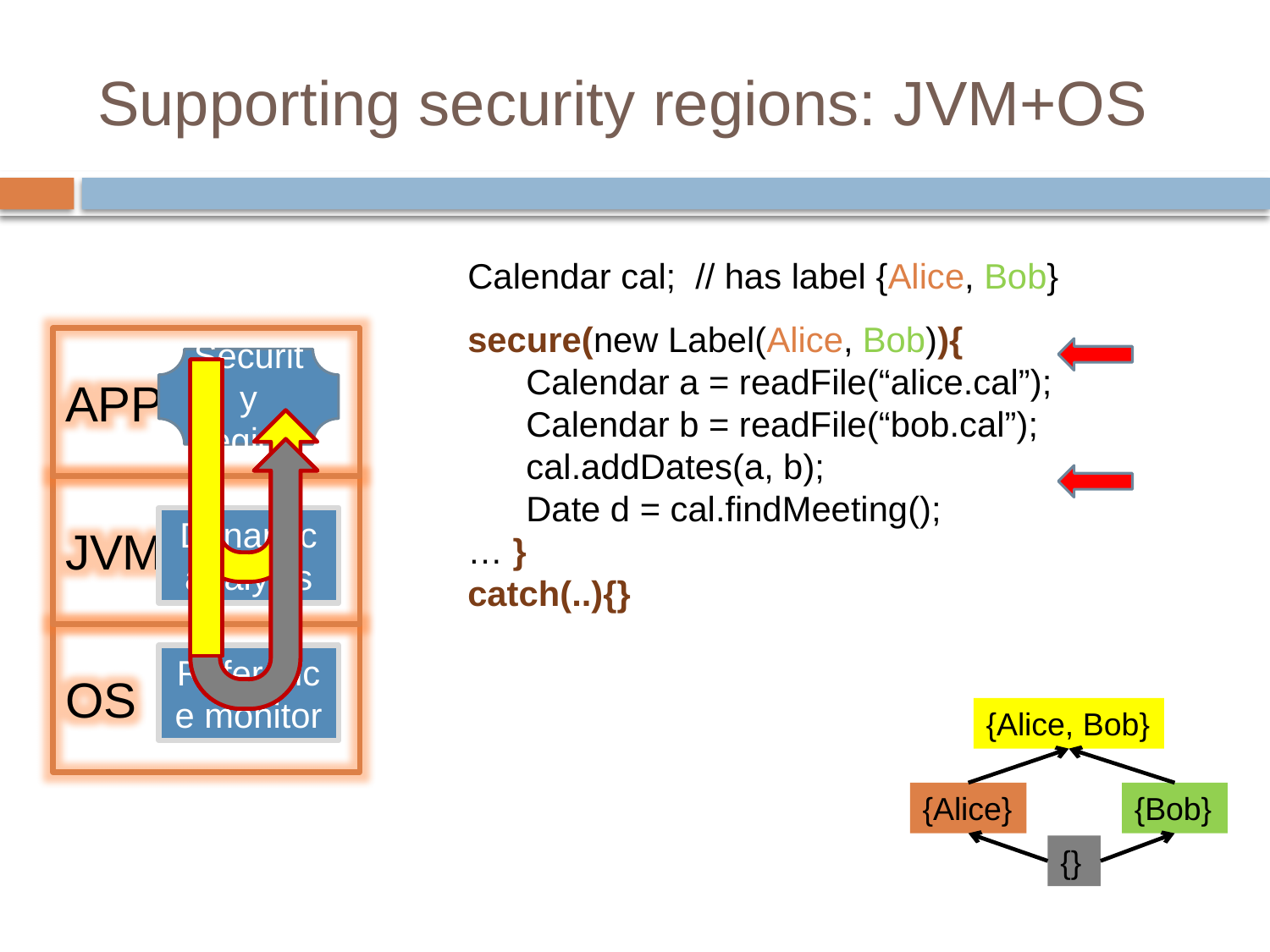

# Supporting security regions: JVM+OS
Calendar cal;  // has label {Alice, Bob}

secure(new Label(Alice, Bob)){
      Calendar a = readFile(“alice.cal”);
      Calendar b = readFile(“bob.cal”);
      cal.addDates(a, b);
      Date d = cal.findMeeting();
… }
catch(..){}

APP
Security region
JVM
Dynamic analysis
OS
Reference monitor

{Alice, Bob}
{Alice}
{Bob}
{}